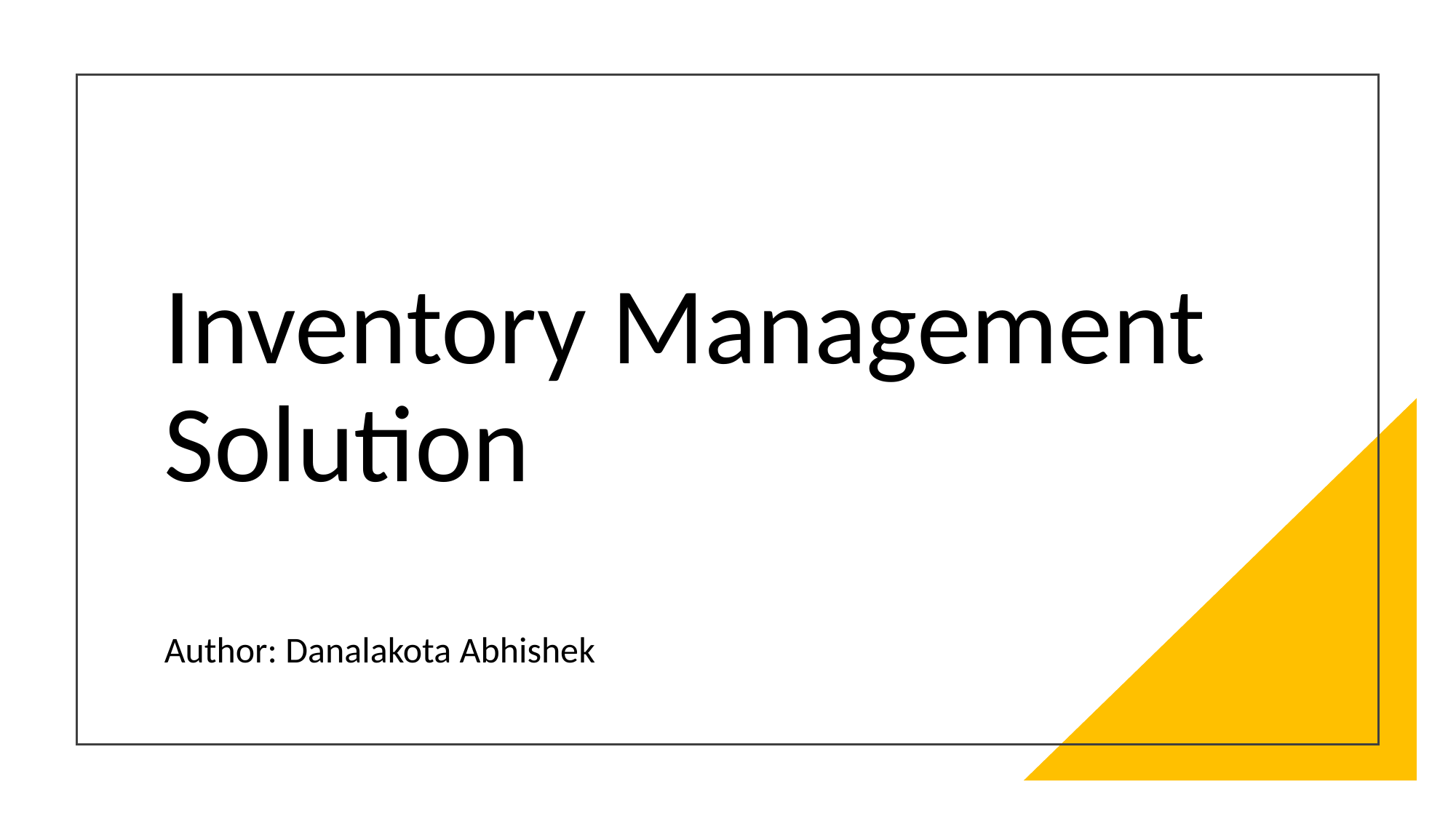

# Inventory Management Solution

Author: Danalakota Abhishek